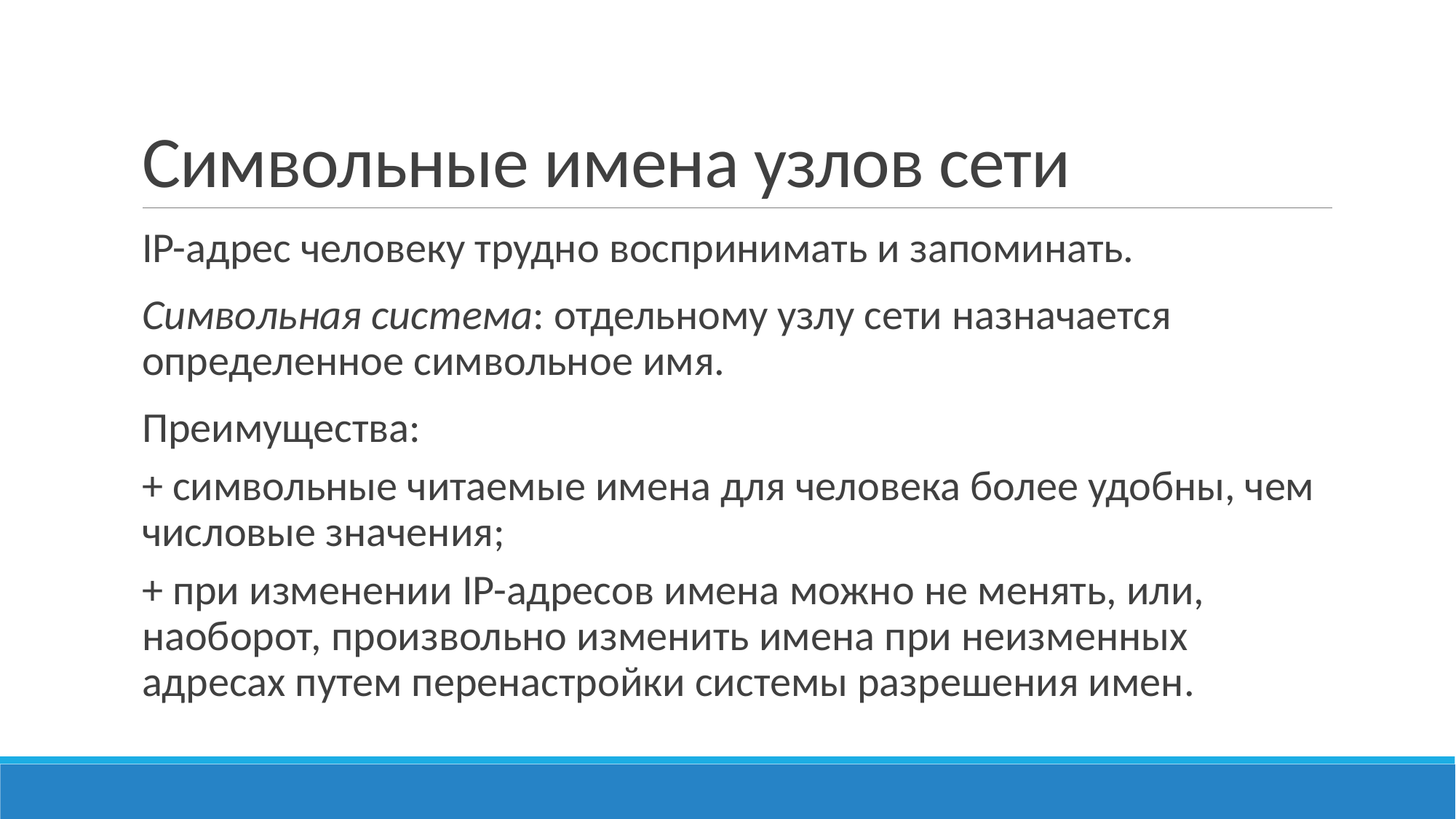

# Символьные имена узлов сети
IP-адрес человеку трудно воспринимать и запоминать.
Символьная система: отдельному узлу сети назначается определенное символьное имя.
Преимущества:
+ символьные читаемые имена для человека более удобны, чем числовые значения;
+ при изменении IP-адресов имена можно не менять, или, наоборот, произвольно изменить имена при неизменных адресах путем перенастройки системы разрешения имен.